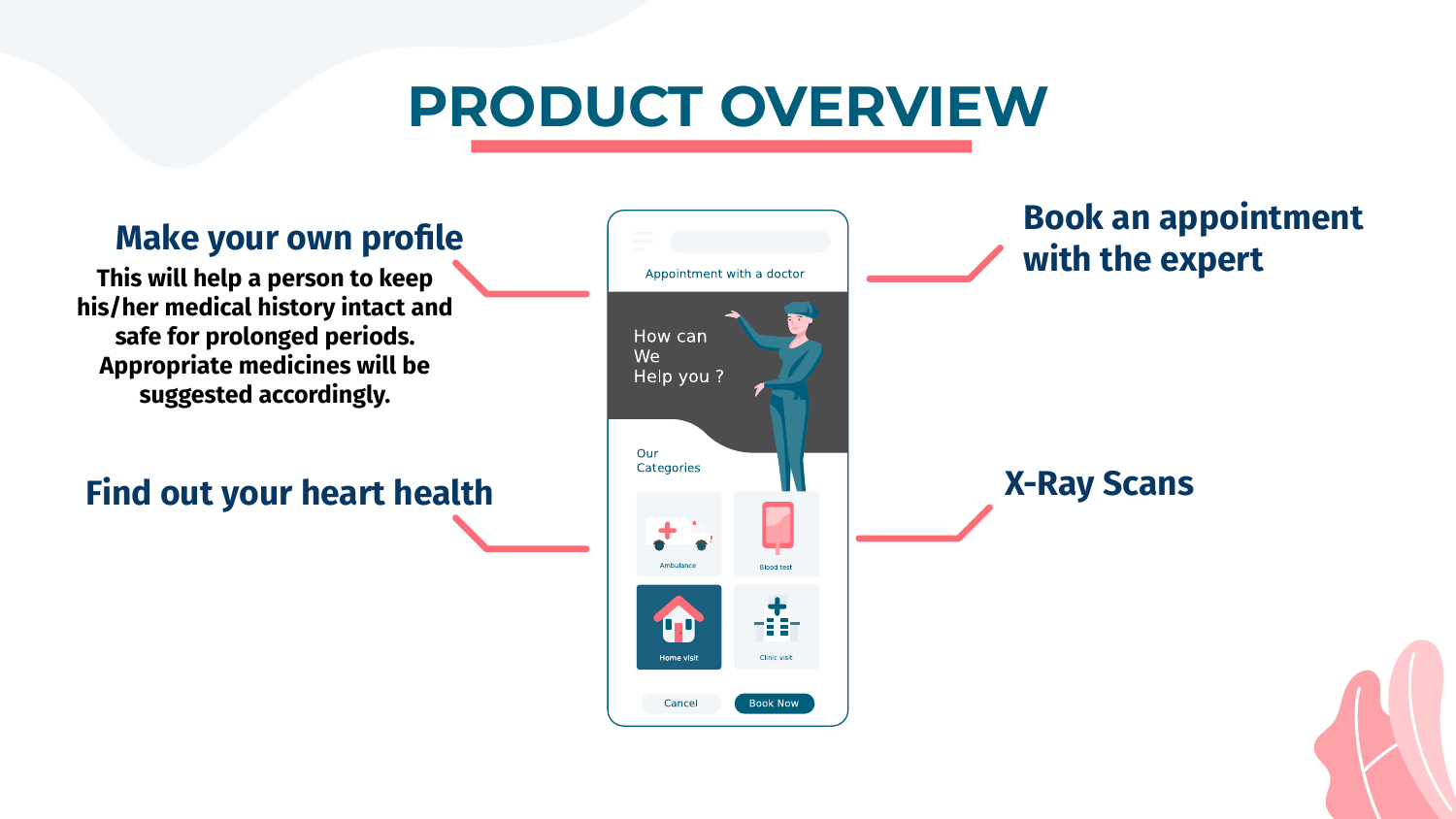

# PRODUCT OVERVIEW

Make your own profile
Book an appointment with the expert

This will help a person to keep his/her medical history intact and safe for prolonged periods.
Appropriate medicines will be suggested accordingly.

X-Ray Scans

Find out your heart health